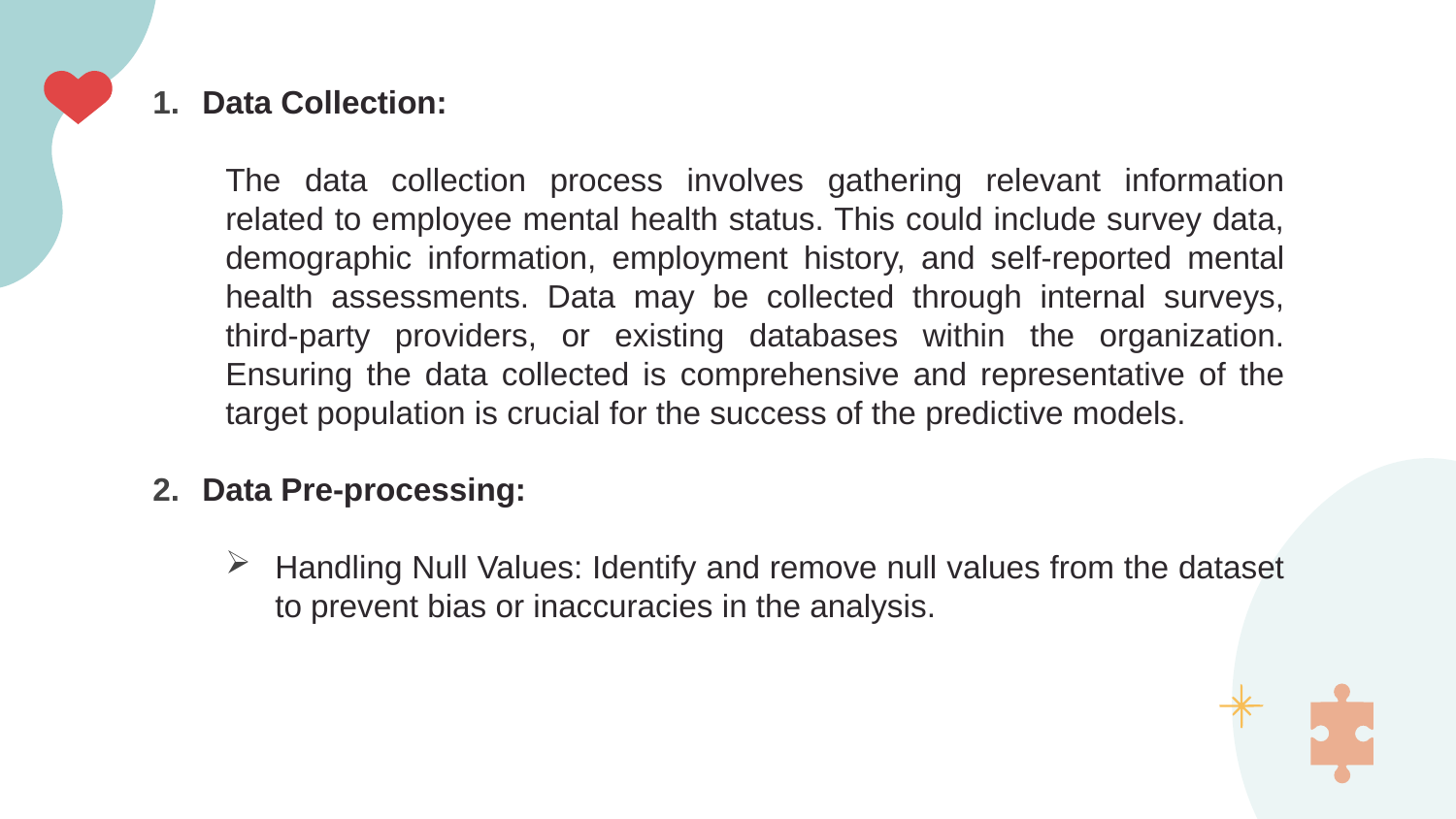

Data Collection:

The data collection process involves gathering relevant information related to employee mental health status. This could include survey data, demographic information, employment history, and self-reported mental health assessments. Data may be collected through internal surveys, third-party providers, or existing databases within the organization. Ensuring the data collected is comprehensive and representative of the target population is crucial for the success of the predictive models.

Data Pre-processing:

Handling Null Values: Identify and remove null values from the dataset to prevent bias or inaccuracies in the analysis.